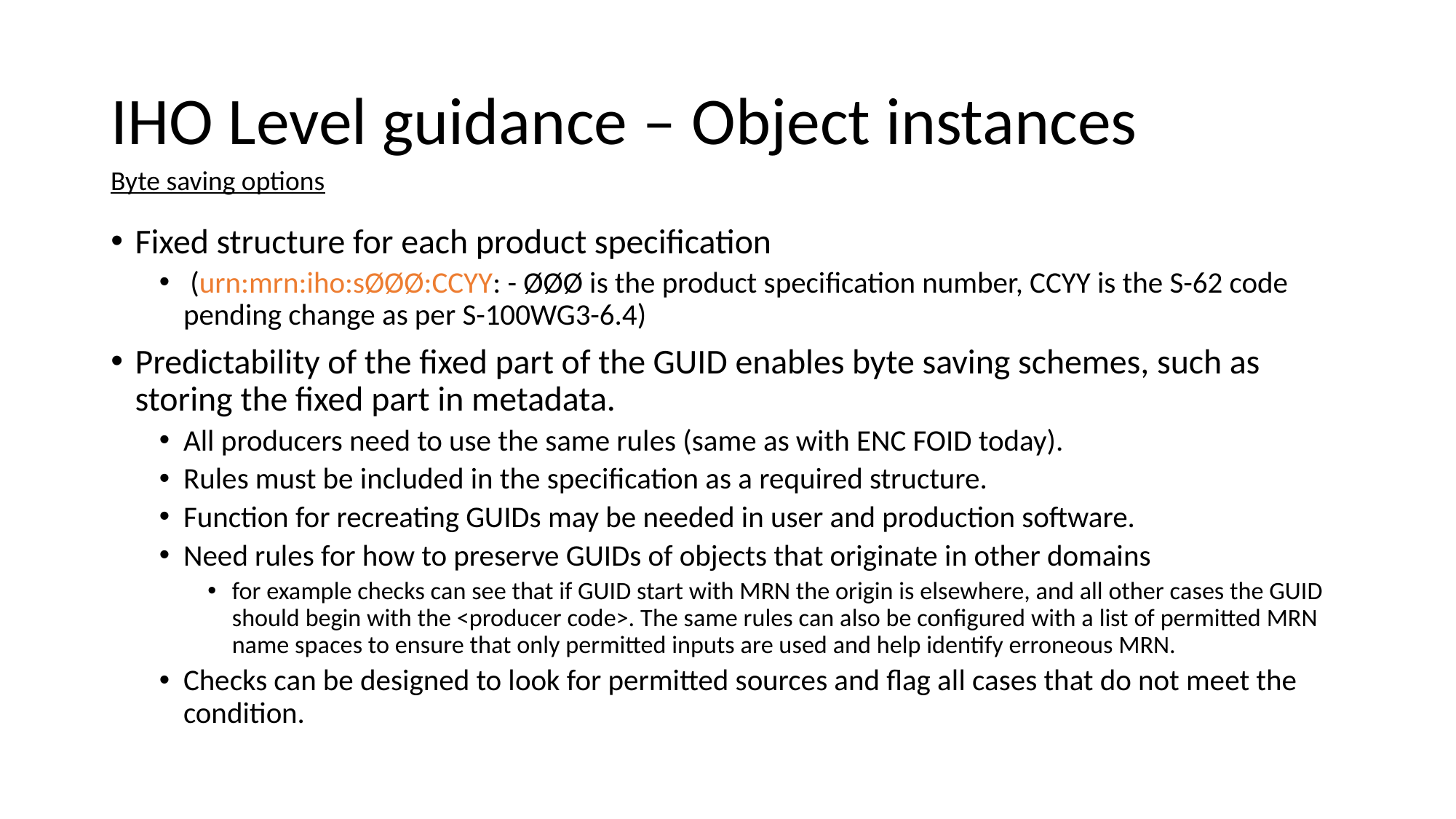

# IHO Level guidance – Object instances
Byte saving options
Fixed structure for each product specification
 (urn:mrn:iho:sØØØ:CCYY: - ØØØ is the product specification number, CCYY is the S-62 code pending change as per S-100WG3-6.4)
Predictability of the fixed part of the GUID enables byte saving schemes, such as storing the fixed part in metadata.
All producers need to use the same rules (same as with ENC FOID today).
Rules must be included in the specification as a required structure.
Function for recreating GUIDs may be needed in user and production software.
Need rules for how to preserve GUIDs of objects that originate in other domains
for example checks can see that if GUID start with MRN the origin is elsewhere, and all other cases the GUID should begin with the <producer code>. The same rules can also be configured with a list of permitted MRN name spaces to ensure that only permitted inputs are used and help identify erroneous MRN.
Checks can be designed to look for permitted sources and flag all cases that do not meet the condition.